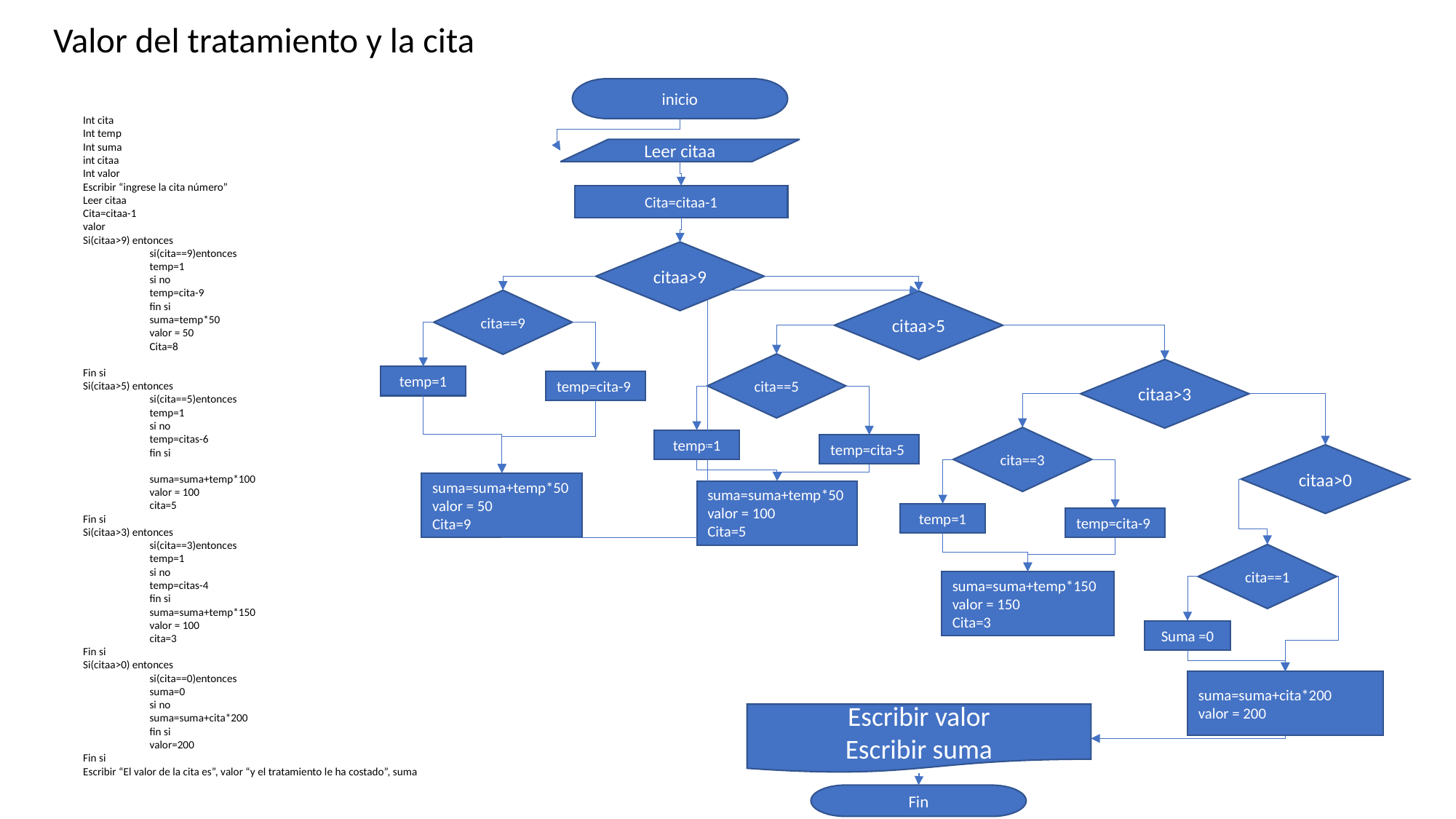

# Valor del tratamiento y la cita
inicio
Int cita
Int temp
Int suma
int citaa
Int valor
Escribir “ingrese la cita número”
Leer citaa
Cita=citaa-1
valor
Si(citaa>9) entonces
	si(cita==9)entonces
		temp=1
	si no
	temp=cita-9
	fin si
	suma=temp*50
	valor = 50
	Cita=8

Fin si
Si(citaa>5) entonces
	si(cita==5)entonces
	temp=1
	si no
	temp=citas-6
	fin si

	suma=suma+temp*100
	valor = 100
	cita=5
Fin si
Si(citaa>3) entonces
	si(cita==3)entonces
	temp=1
	si no
	temp=citas-4
	fin si
	suma=suma+temp*150
	valor = 100
	cita=3
Fin si
Si(citaa>0) entonces
	si(cita==0)entonces
	suma=0
	si no
	suma=suma+cita*200
	fin si
	valor=200
Fin si
Escribir “El valor de la cita es”, valor “y el tratamiento le ha costado”, suma
Leer citaa
Cita=citaa-1
citaa>9
cita==9
citaa>5
cita==5
citaa>3
temp=1
temp=cita-9
cita==3
temp=1
temp=cita-5
citaa>0
suma=suma+temp*50
valor = 50
Cita=9
suma=suma+temp*50
valor = 100
Cita=5
temp=1
temp=cita-9
cita==1
suma=suma+temp*150
valor = 150
Cita=3
Suma =0
suma=suma+cita*200
valor = 200
Escribir valor
Escribir suma
Fin